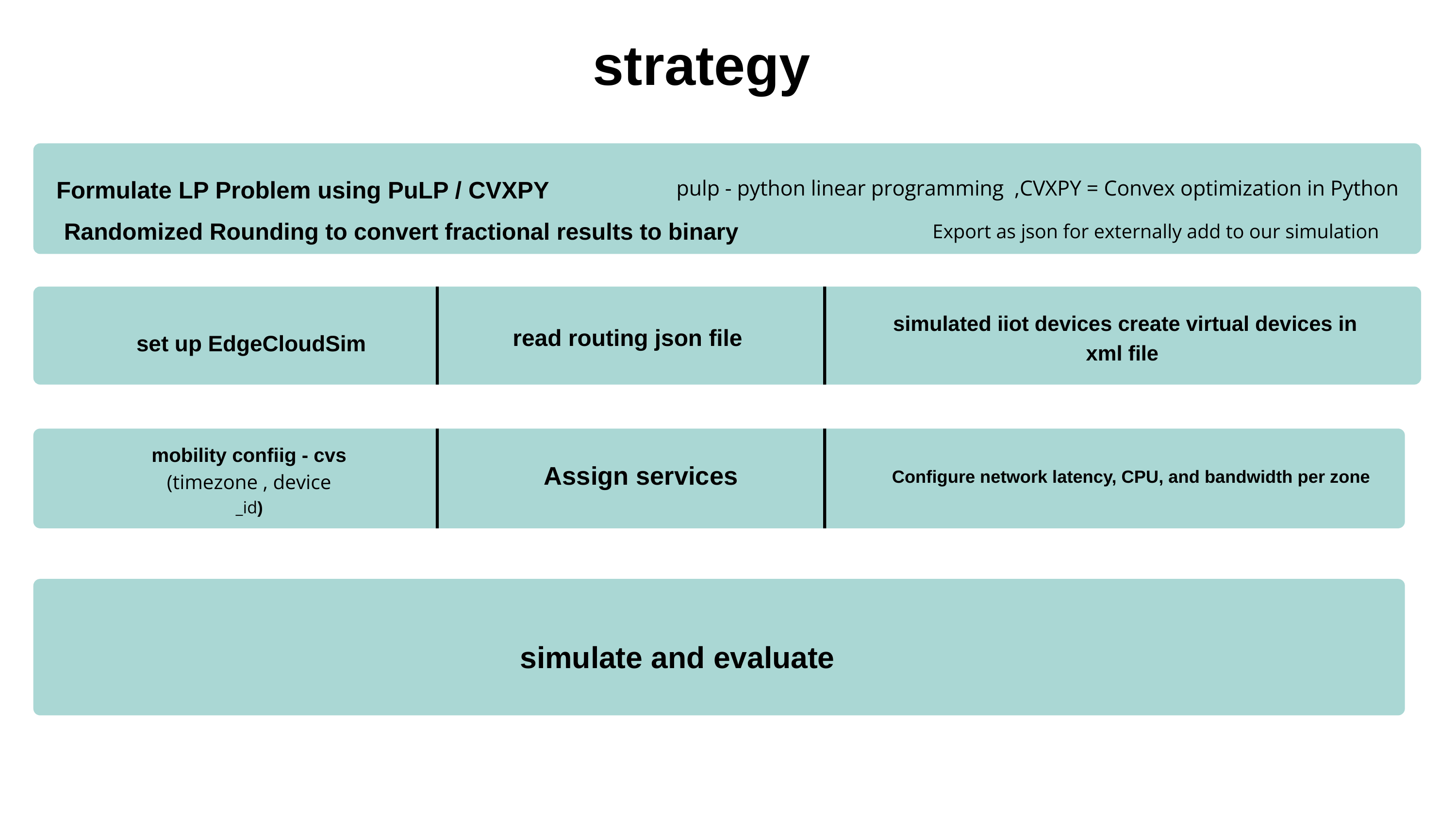

strategy

Formulate LP Problem using PuLP / CVXPY
pulp - python linear programming  ,CVXPY = Convex optimization in Python
Randomized Rounding to convert fractional results to binary
Export as json for externally add to our simulation

simulated iiot devices create virtual devices in xml file
read routing json file
 set up EdgeCloudSim

mobility confiig - cvs (timezone , device
_id)
Assign services
Configure network latency, CPU, and bandwidth per zone

simulate and evaluate